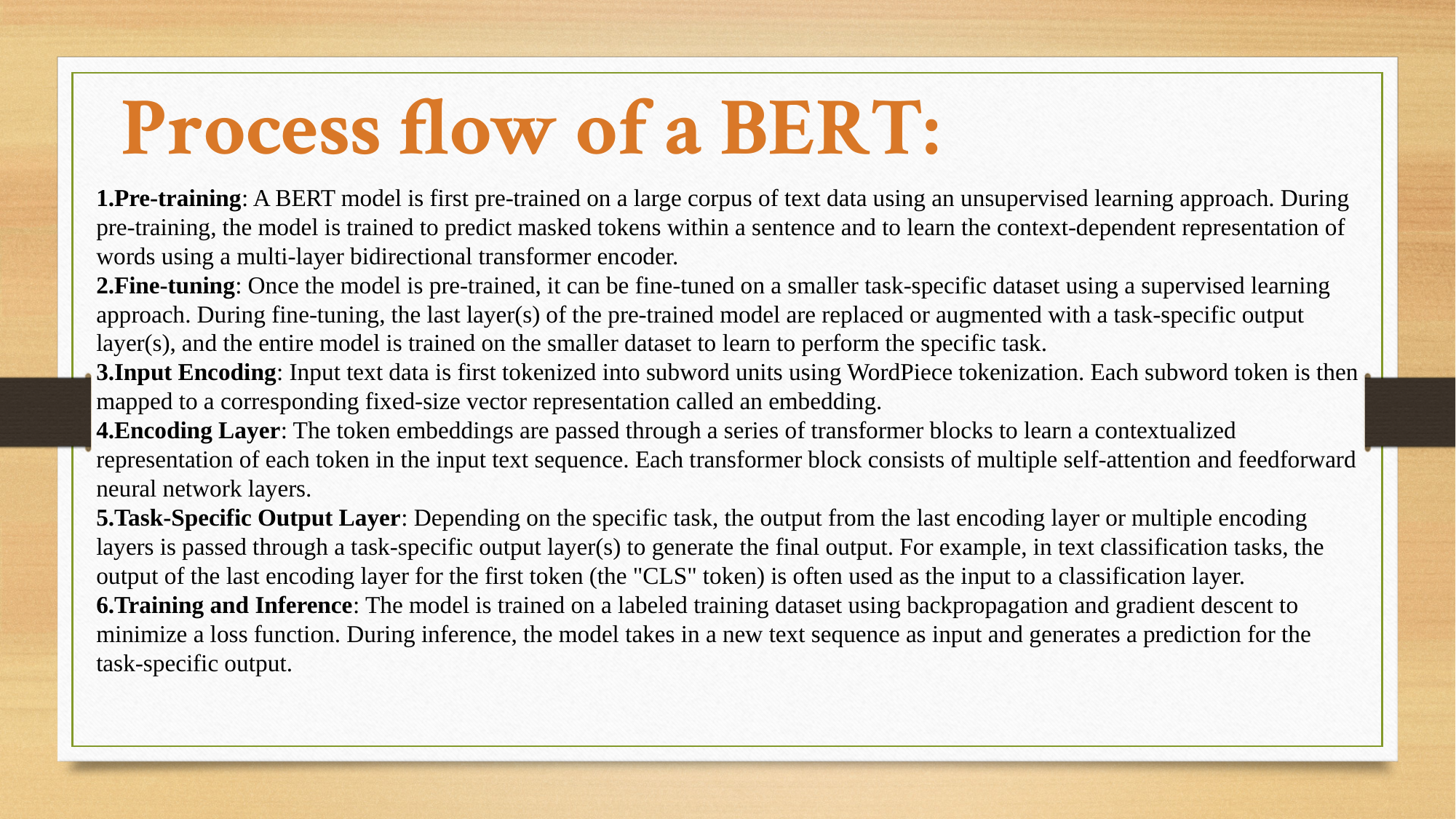

Process flow of a BERT:
Pre-training: A BERT model is first pre-trained on a large corpus of text data using an unsupervised learning approach. During pre-training, the model is trained to predict masked tokens within a sentence and to learn the context-dependent representation of words using a multi-layer bidirectional transformer encoder.
Fine-tuning: Once the model is pre-trained, it can be fine-tuned on a smaller task-specific dataset using a supervised learning approach. During fine-tuning, the last layer(s) of the pre-trained model are replaced or augmented with a task-specific output layer(s), and the entire model is trained on the smaller dataset to learn to perform the specific task.
Input Encoding: Input text data is first tokenized into subword units using WordPiece tokenization. Each subword token is then mapped to a corresponding fixed-size vector representation called an embedding.
Encoding Layer: The token embeddings are passed through a series of transformer blocks to learn a contextualized representation of each token in the input text sequence. Each transformer block consists of multiple self-attention and feedforward neural network layers.
Task-Specific Output Layer: Depending on the specific task, the output from the last encoding layer or multiple encoding layers is passed through a task-specific output layer(s) to generate the final output. For example, in text classification tasks, the output of the last encoding layer for the first token (the "CLS" token) is often used as the input to a classification layer.
Training and Inference: The model is trained on a labeled training dataset using backpropagation and gradient descent to minimize a loss function. During inference, the model takes in a new text sequence as input and generates a prediction for the task-specific output.